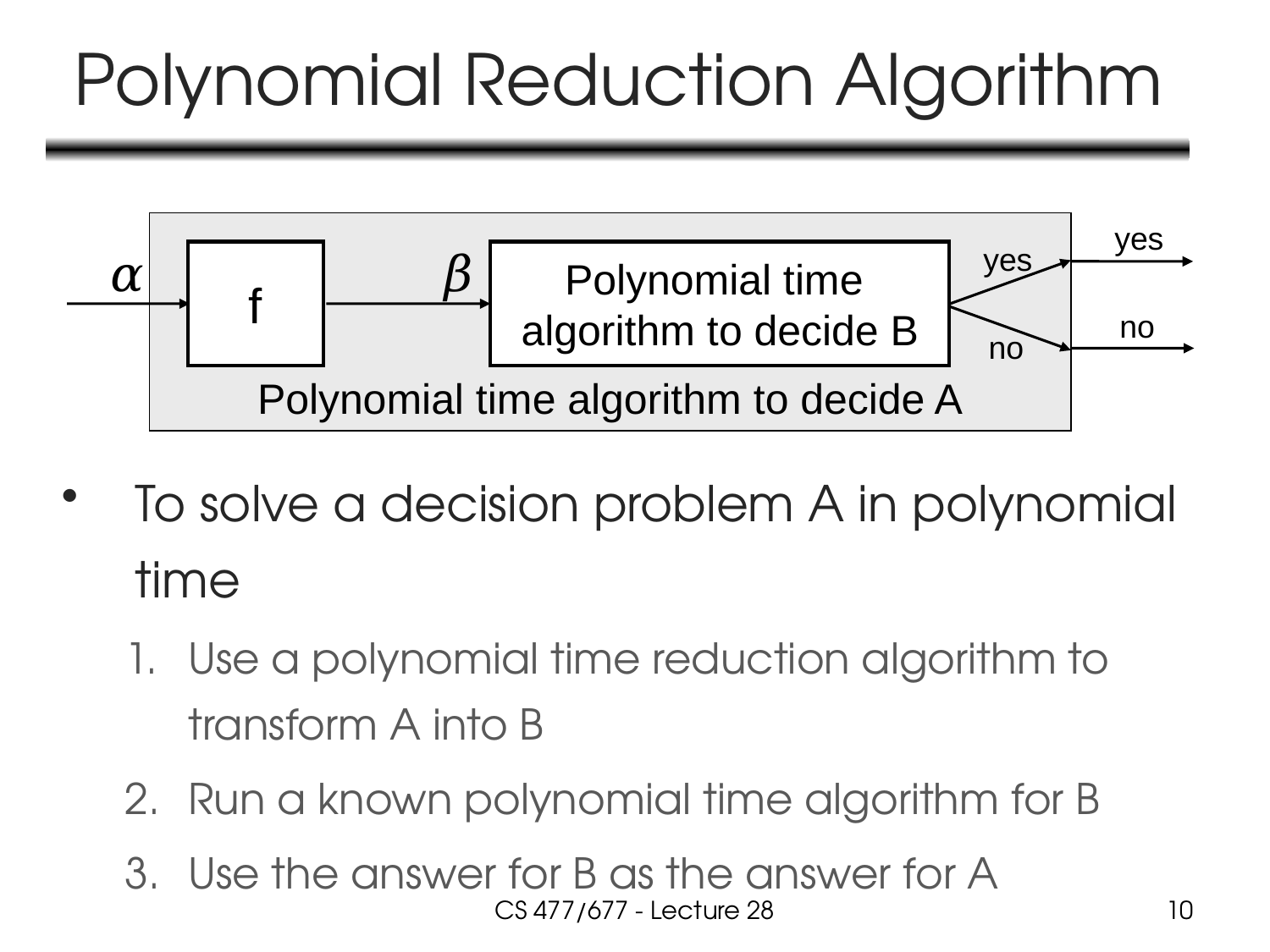

# Polynomial Reduction Algorithm
yes

Polynomial time algorithm to decide A
yes
𝛼
𝛽
f
Polynomial time
algorithm to decide B

no

no

To solve a decision problem A in polynomial time
Use a polynomial time reduction algorithm to transform A into B
Run a known polynomial time algorithm for B
Use the answer for B as the answer for A
CS 477/677 - Lecture 28
10